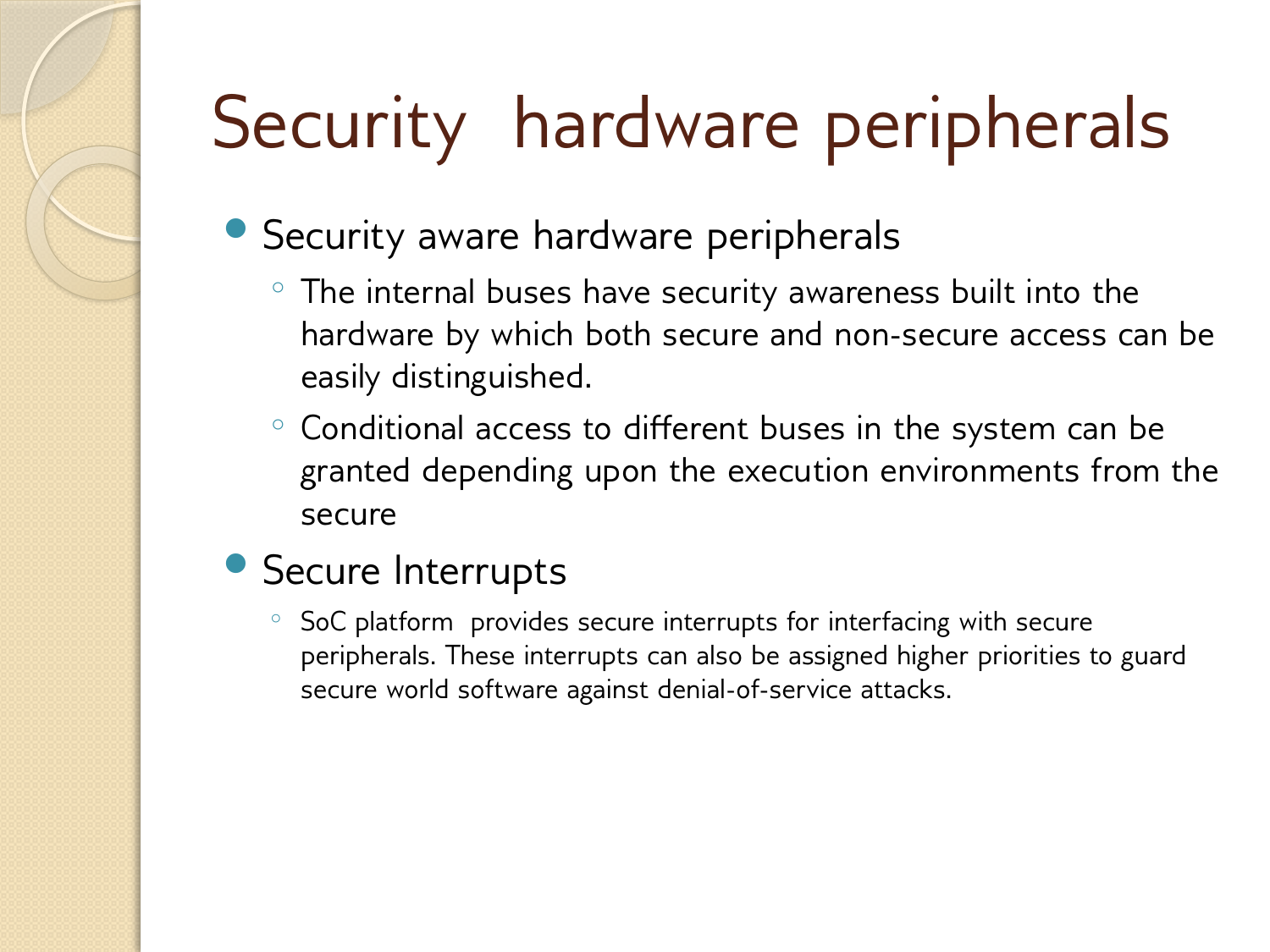

# Security  hardware peripherals
Security aware hardware peripherals
The internal buses have security awareness built into the hardware by which both secure and non-secure access can be easily distinguished.
Conditional access to different buses in the system can be granted depending upon the execution environments from the secure
Secure Interrupts
SoC platform  provides secure interrupts for interfacing with secure peripherals. These interrupts can also be assigned higher priorities to guard secure world software against denial-of-service attacks.